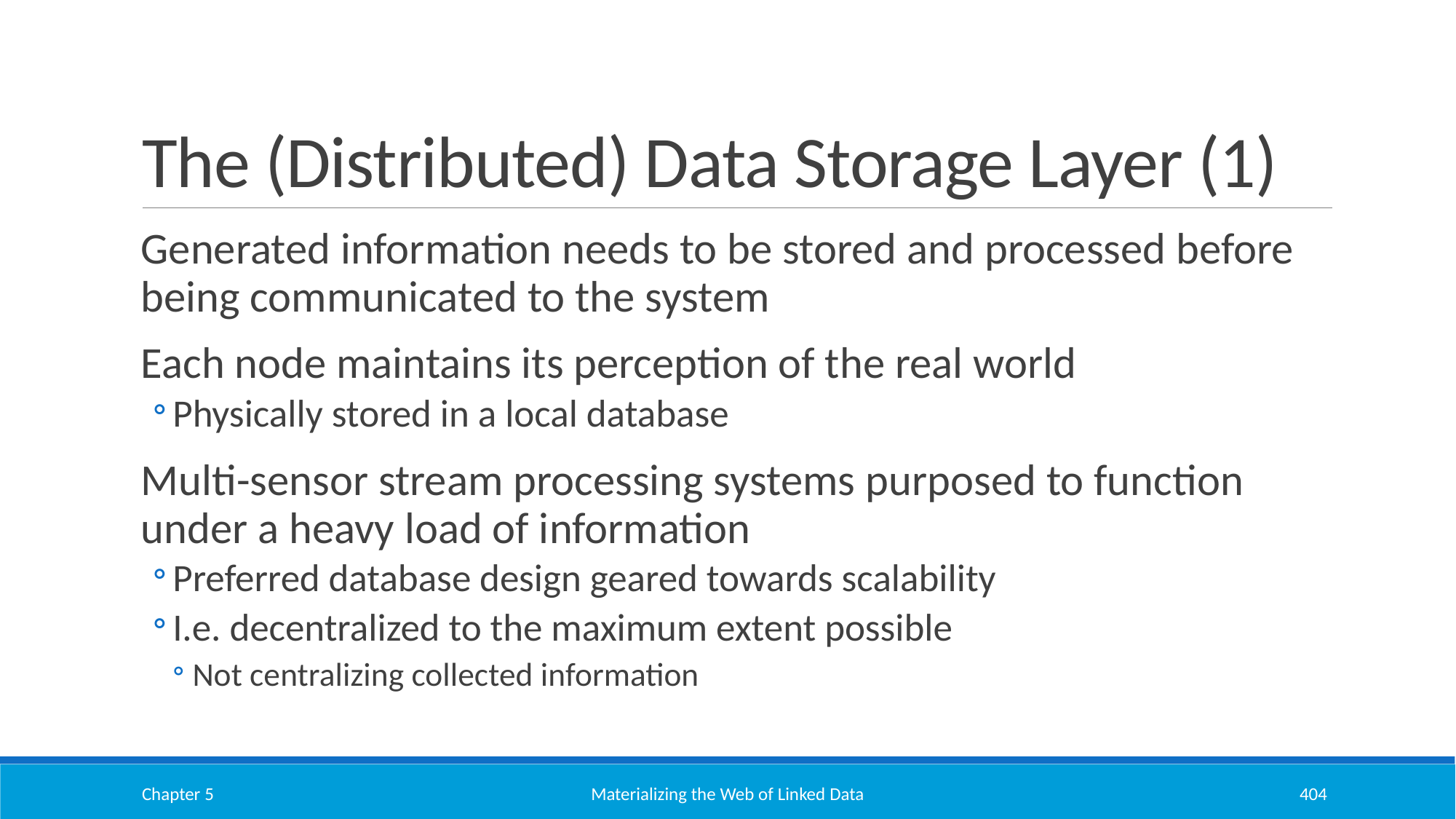

# The (Distributed) Data Storage Layer (1)
Generated information needs to be stored and processed before being communicated to the system
Each node maintains its perception of the real world
Physically stored in a local database
Multi-sensor stream processing systems purposed to function under a heavy load of information
Preferred database design geared towards scalability
I.e. decentralized to the maximum extent possible
Not centralizing collected information
Chapter 5
Materializing the Web of Linked Data
404